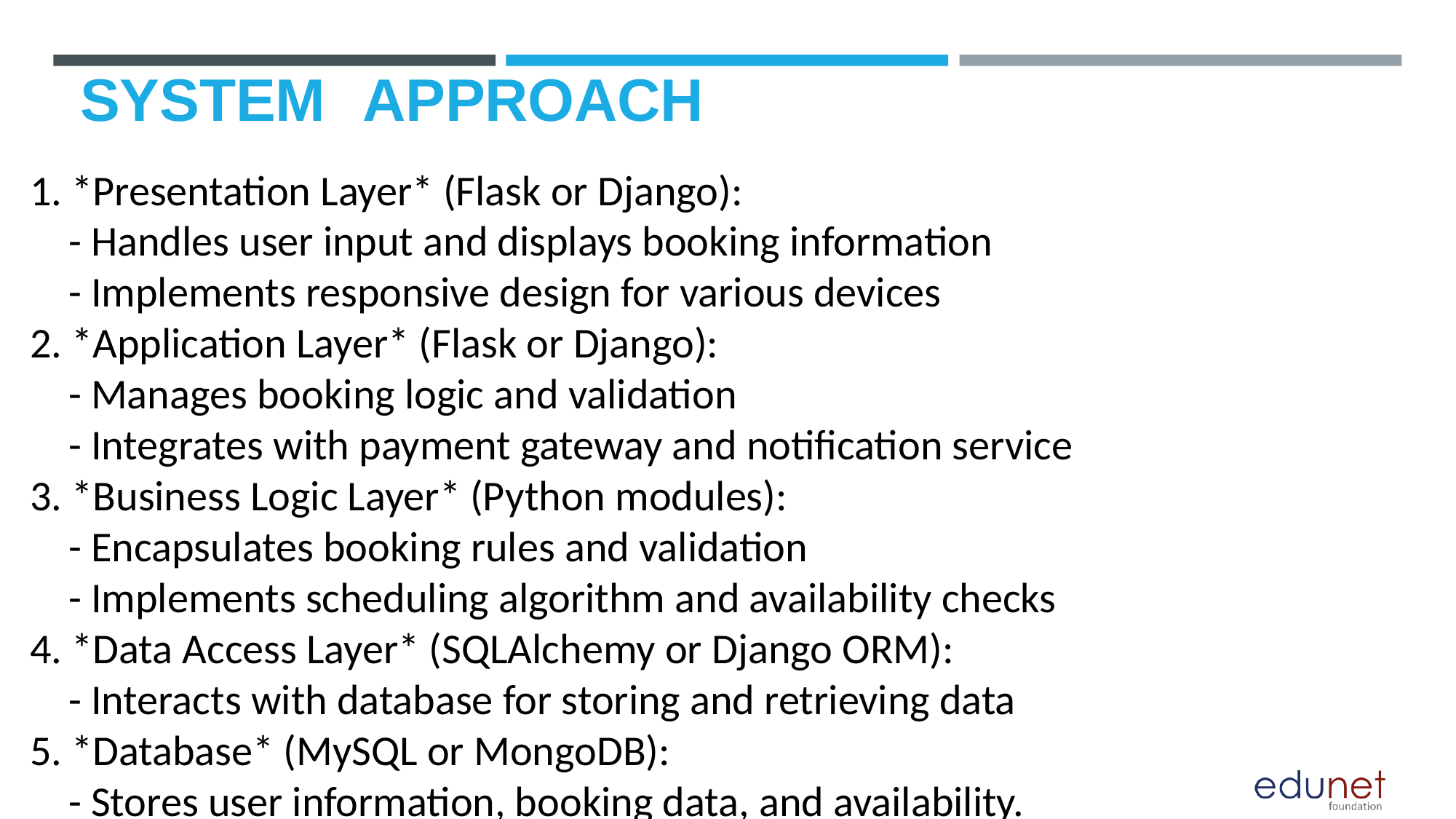

# SYSTEM	APPROACH
1. *Presentation Layer* (Flask or Django):
    - Handles user input and displays booking information
    - Implements responsive design for various devices
2. *Application Layer* (Flask or Django):
    - Manages booking logic and validation
    - Integrates with payment gateway and notification service
3. *Business Logic Layer* (Python modules):
    - Encapsulates booking rules and validation
    - Implements scheduling algorithm and availability checks
4. *Data Access Layer* (SQLAlchemy or Django ORM):
    - Interacts with database for storing and retrieving data
5. *Database* (MySQL or MongoDB):
    - Stores user information, booking data, and availability.